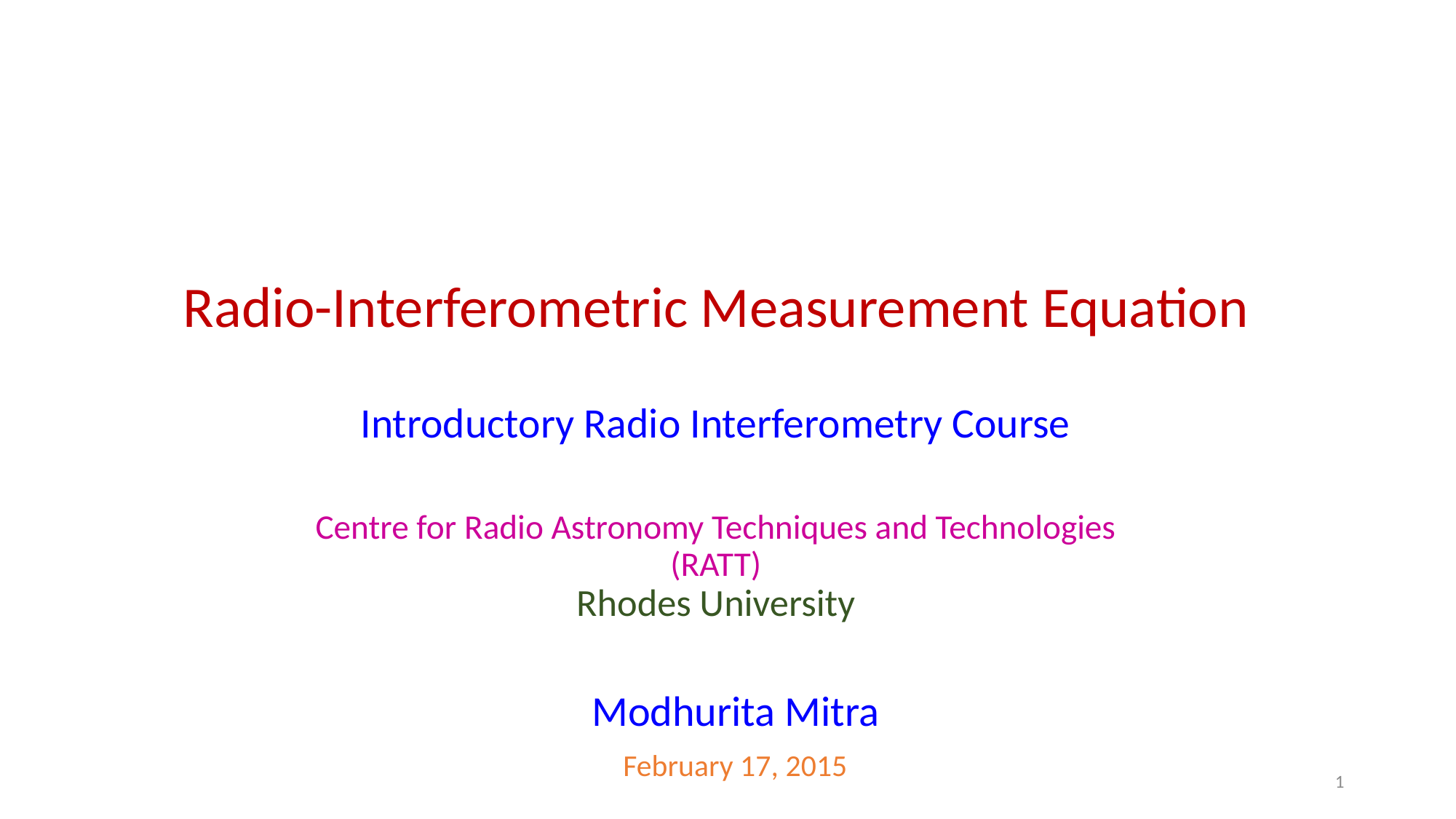

# Radio-Interferometric Measurement Equation Introductory Radio Interferometry Course Centre for Radio Astronomy Techniques and Technologies (RATT) Rhodes University
Modhurita Mitra
February 17, 2015
1